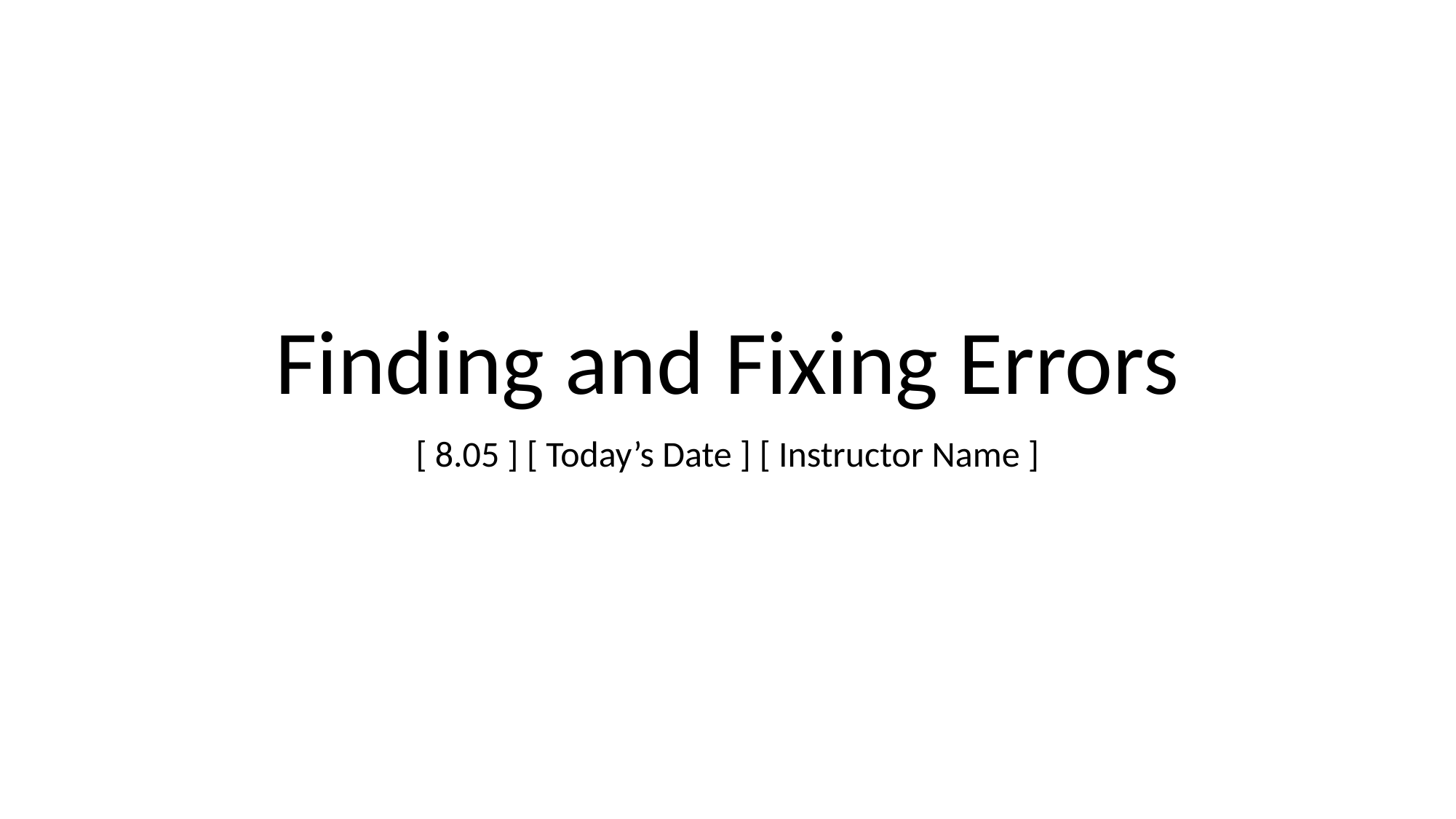

# Finding and Fixing Errors
[ 8.05 ] [ Today’s Date ] [ Instructor Name ]